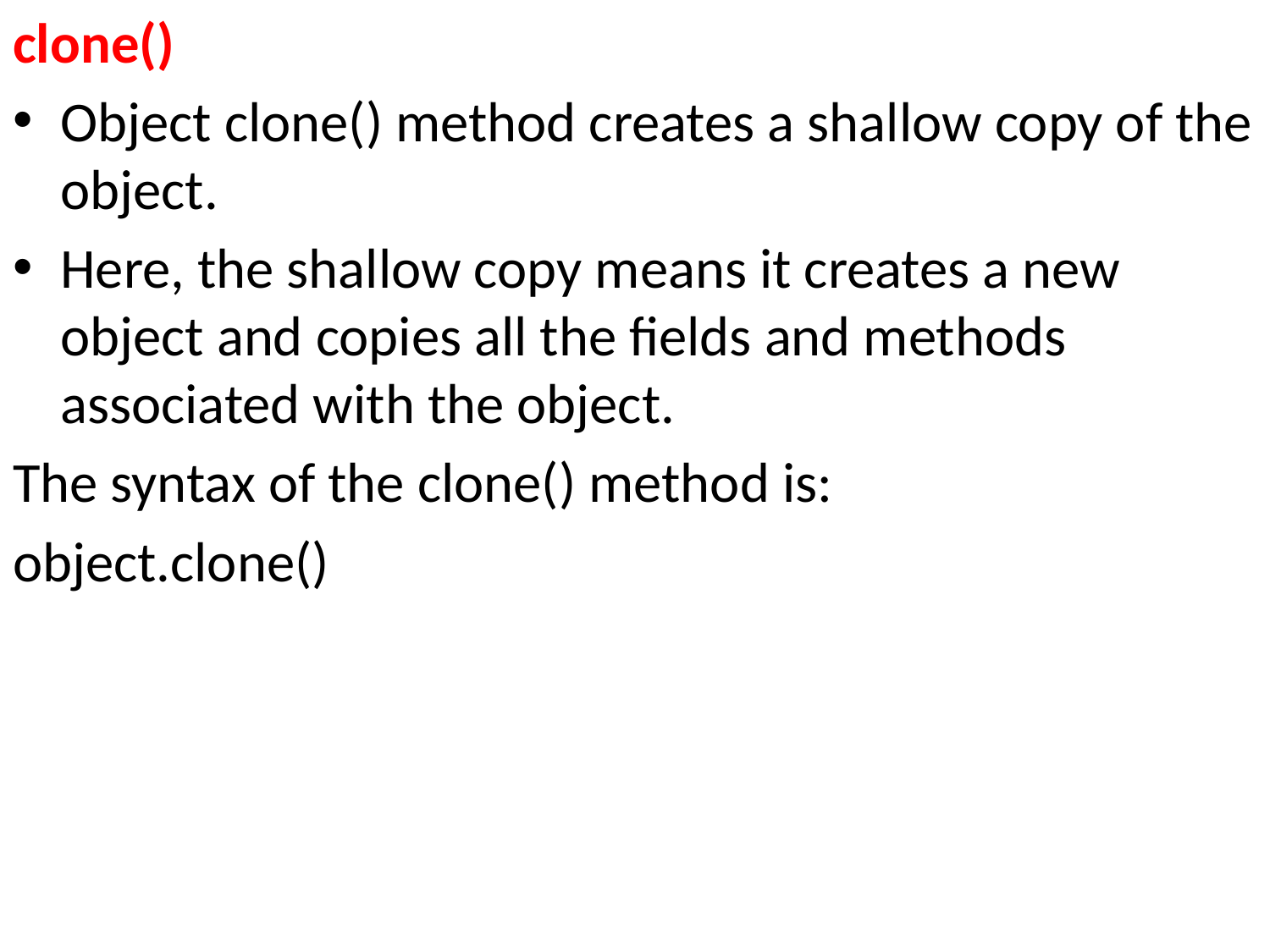

clone()
Object clone() method creates a shallow copy of the object.
Here, the shallow copy means it creates a new object and copies all the fields and methods associated with the object.
The syntax of the clone() method is:
object.clone()